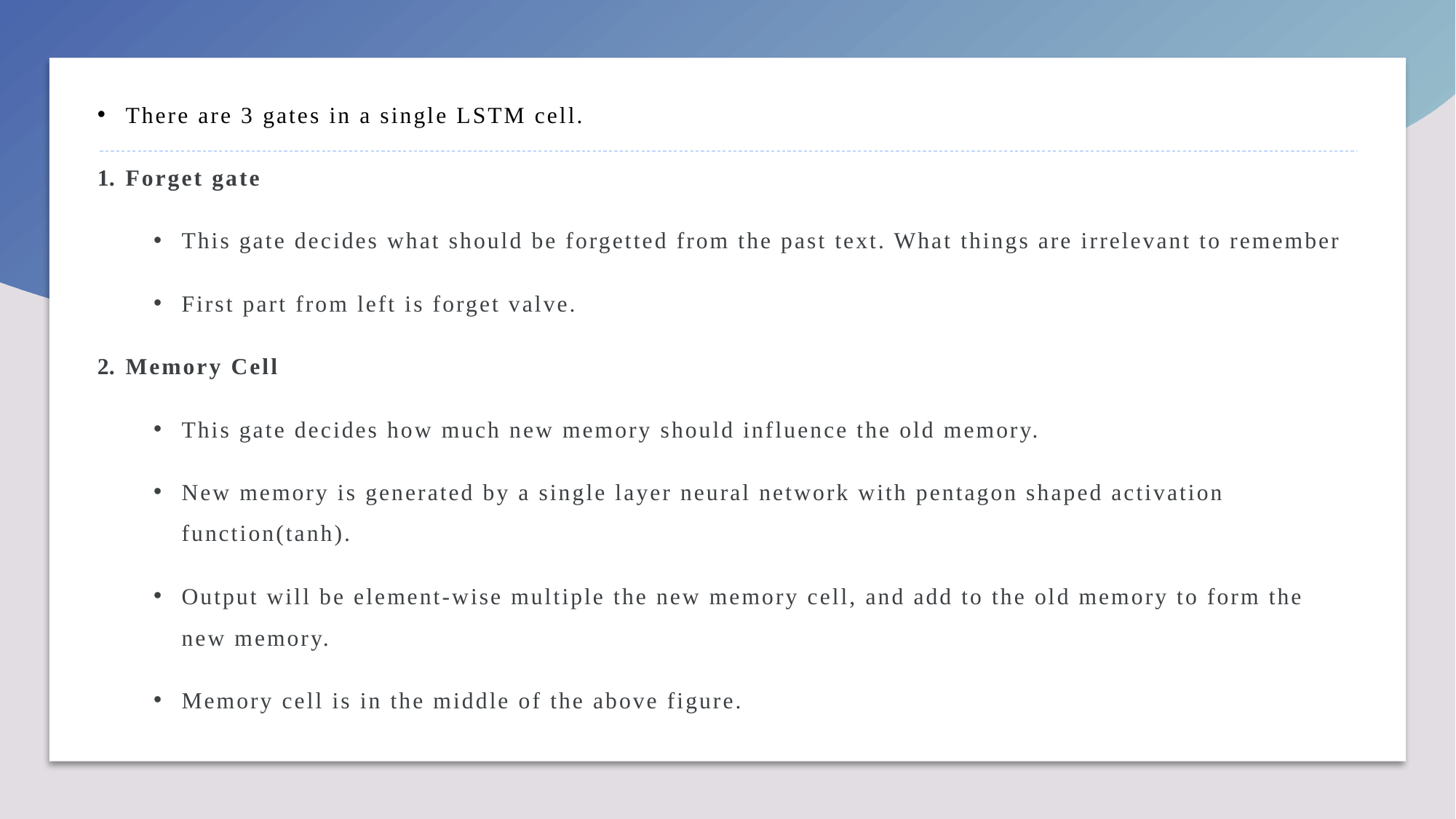

There are 3 gates in a single LSTM cell.
Forget gate
This gate decides what should be forgetted from the past text. What things are irrelevant to remember
First part from left is forget valve.
Memory Cell
This gate decides how much new memory should influence the old memory.
New memory is generated by a single layer neural network with pentagon shaped activation function(tanh).
Output will be element-wise multiple the new memory cell, and add to the old memory to form the new memory.
Memory cell is in the middle of the above figure.